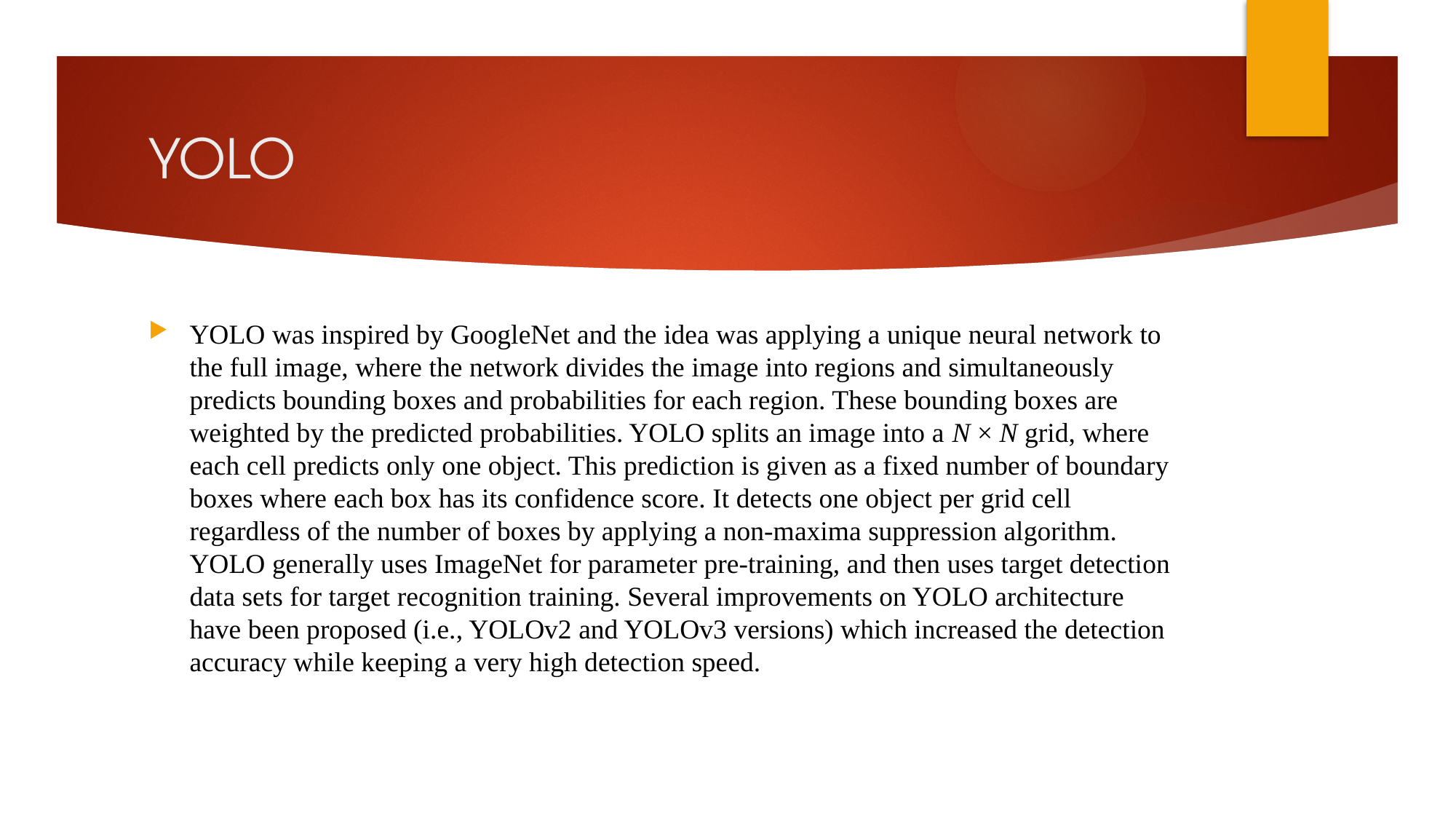

# YOLO
YOLO was inspired by GoogleNet and the idea was applying a unique neural network to the full image, where the network divides the image into regions and simultaneously predicts bounding boxes and probabilities for each region. These bounding boxes are weighted by the predicted probabilities. YOLO splits an image into a N × N grid, where each cell predicts only one object. This prediction is given as a fixed number of boundary boxes where each box has its confidence score. It detects one object per grid cell regardless of the number of boxes by applying a non-maxima suppression algorithm. YOLO generally uses ImageNet for parameter pre-training, and then uses target detection data sets for target recognition training. Several improvements on YOLO architecture have been proposed (i.e., YOLOv2 and YOLOv3 versions) which increased the detection accuracy while keeping a very high detection speed.